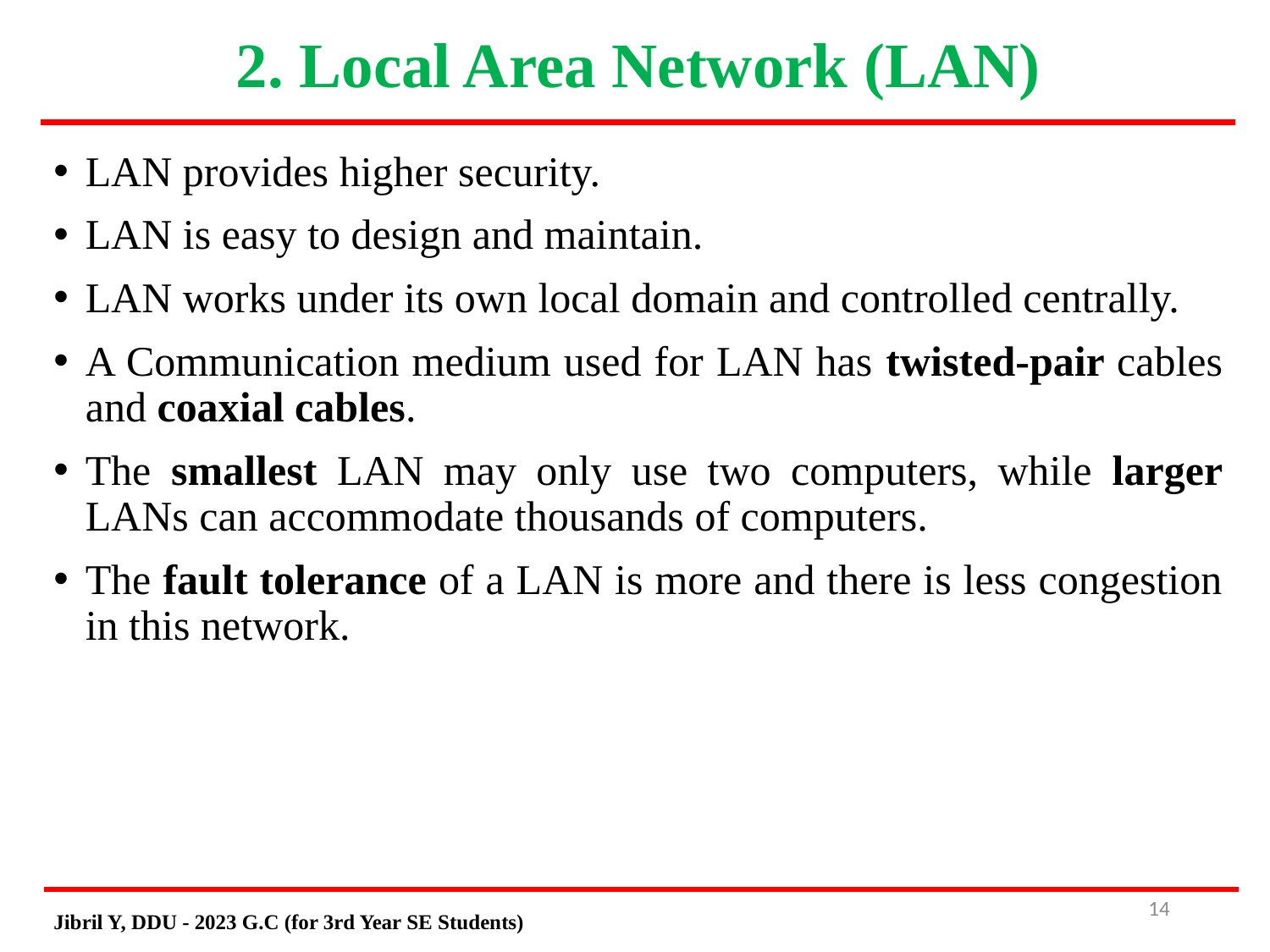

# 2. Local Area Network (LAN)
LAN provides higher security.
LAN is easy to design and maintain.
LAN works under its own local domain and controlled centrally.
A Communication medium used for LAN has twisted-pair cables and coaxial cables.
The smallest LAN may only use two computers, while larger LANs can accommodate thousands of computers.
The fault tolerance of a LAN is more and there is less congestion in this network.
14
Jibril Y, DDU - 2023 G.C (for 3rd Year SE Students)